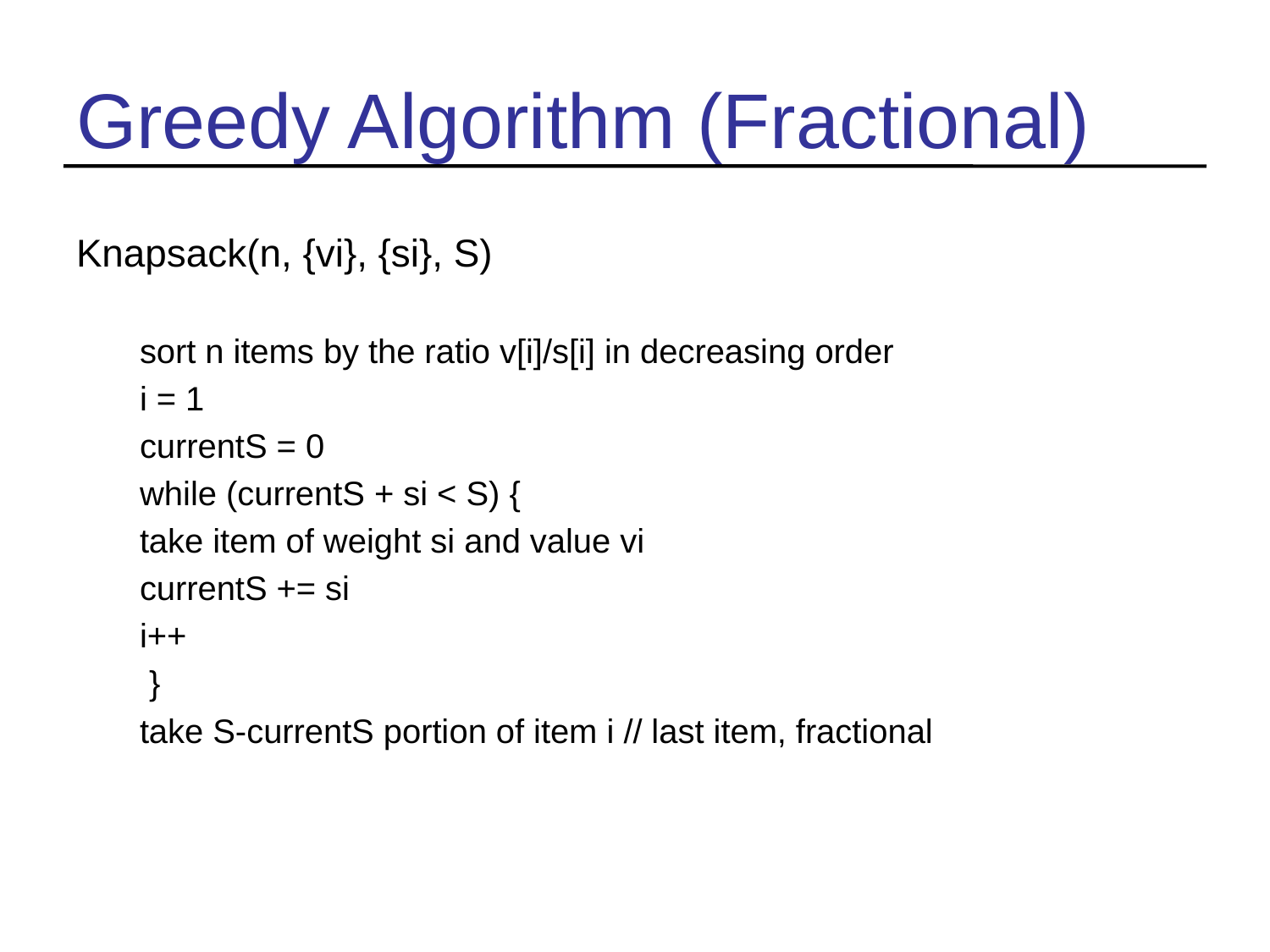

# Greedy Algorithm (Fractional)
Knapsack(n, {vi}, {si}, S)

sort n items by the ratio v[i]/s[i] in decreasing order
i = 1
currentS = 0
while (currentS + si < S) {
take item of weight si and value vi
currentS += si
i++
 }
take S-currentS portion of item i // last item, fractional